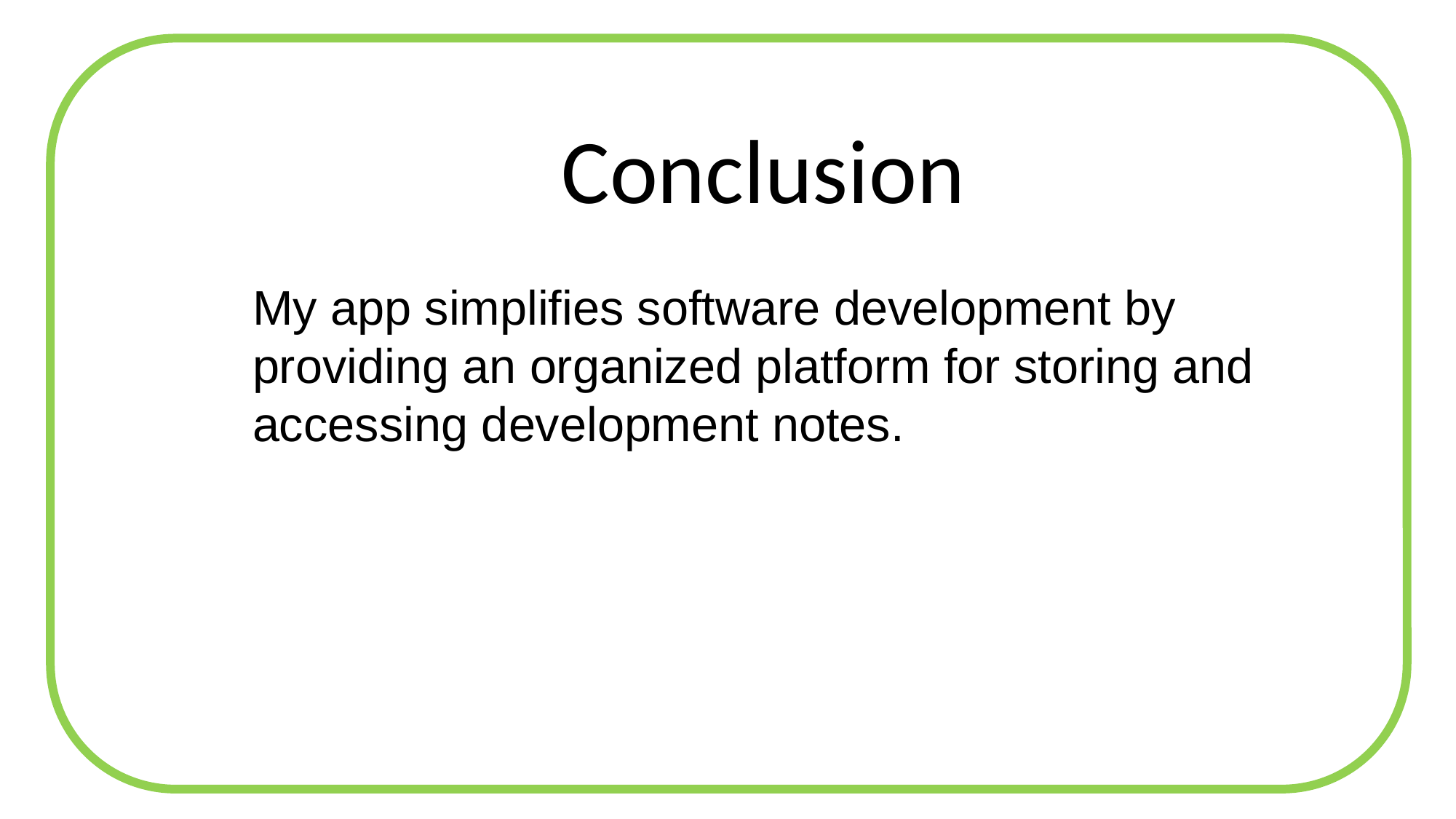

Conclusion
My app simplifies software development by providing an organized platform for storing and accessing development notes.